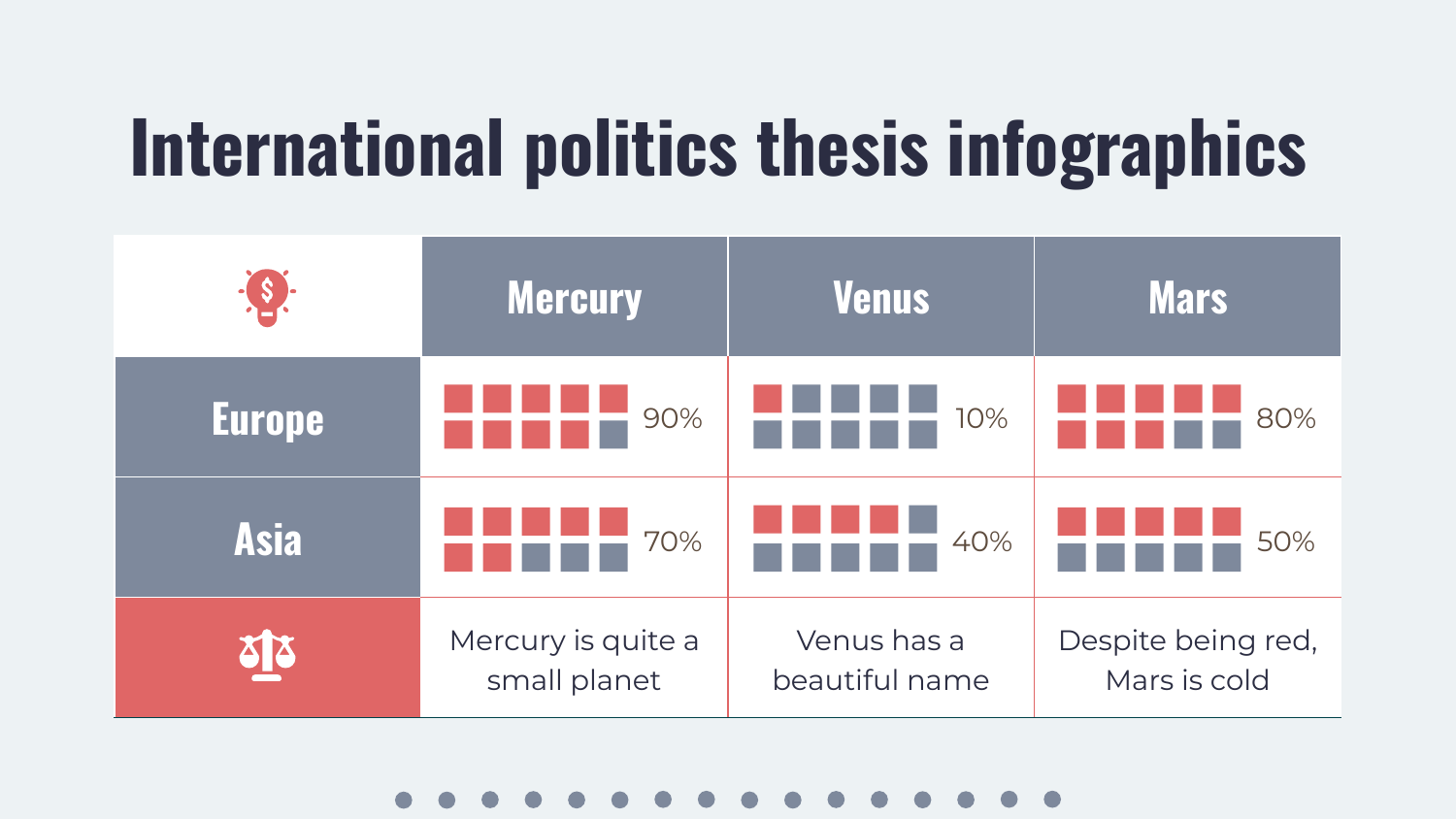

# International politics thesis infographics
|  | Mercury | Venus | Mars |
| --- | --- | --- | --- |
| Europe |  |  |  |
| Asia |  |  |  |
|  | Mercury is quite a small planet | Venus has a beautiful name | Despite being red, Mars is cold |

90%
10%
80%

70%
40%
50%